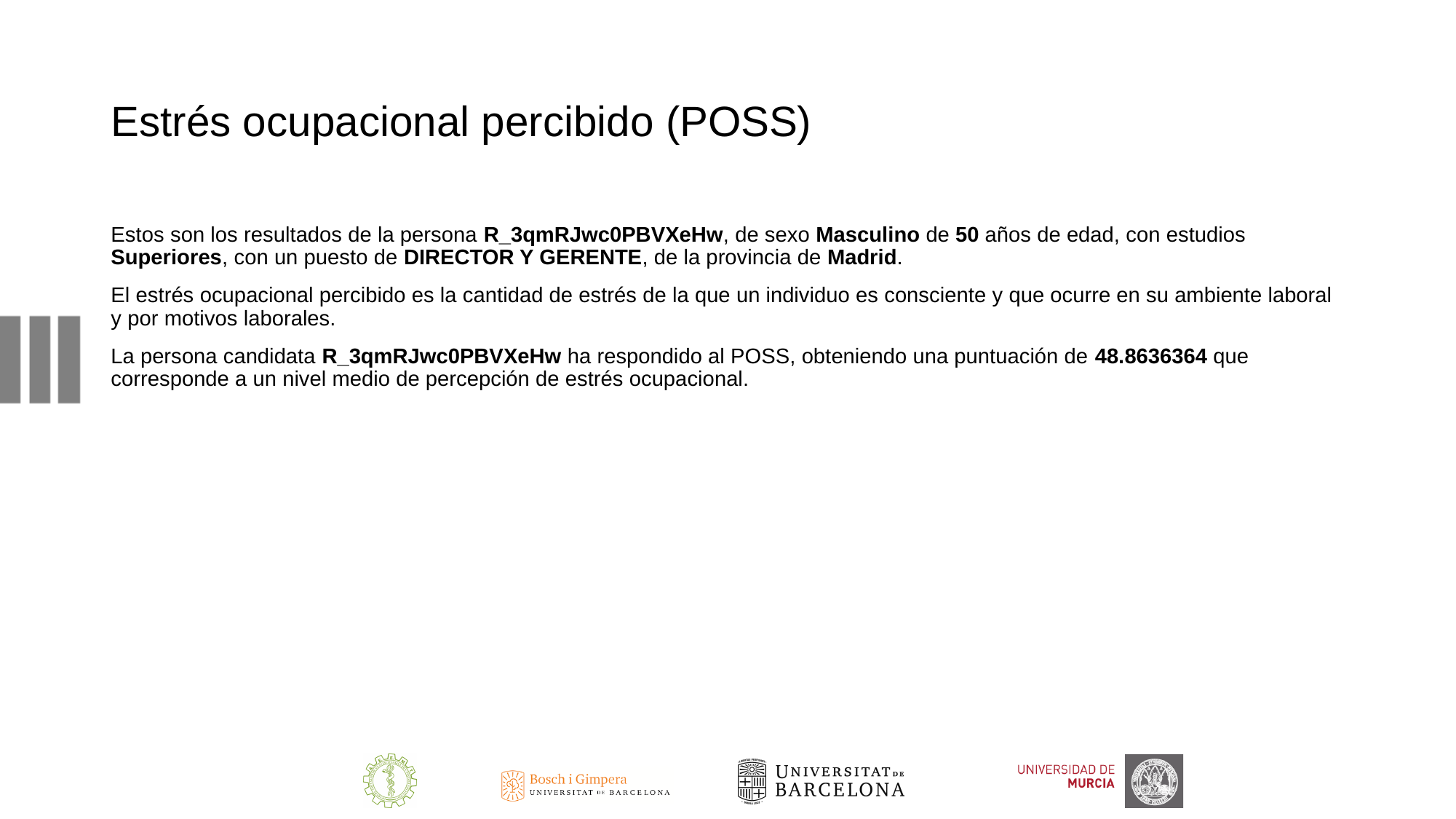

# Estrés ocupacional percibido (POSS)
Estos son los resultados de la persona R_3qmRJwc0PBVXeHw, de sexo Masculino de 50 años de edad, con estudios Superiores, con un puesto de DIRECTOR Y GERENTE, de la provincia de Madrid.
El estrés ocupacional percibido es la cantidad de estrés de la que un individuo es consciente y que ocurre en su ambiente laboral y por motivos laborales.
La persona candidata R_3qmRJwc0PBVXeHw ha respondido al POSS, obteniendo una puntuación de 48.8636364 que corresponde a un nivel medio de percepción de estrés ocupacional.